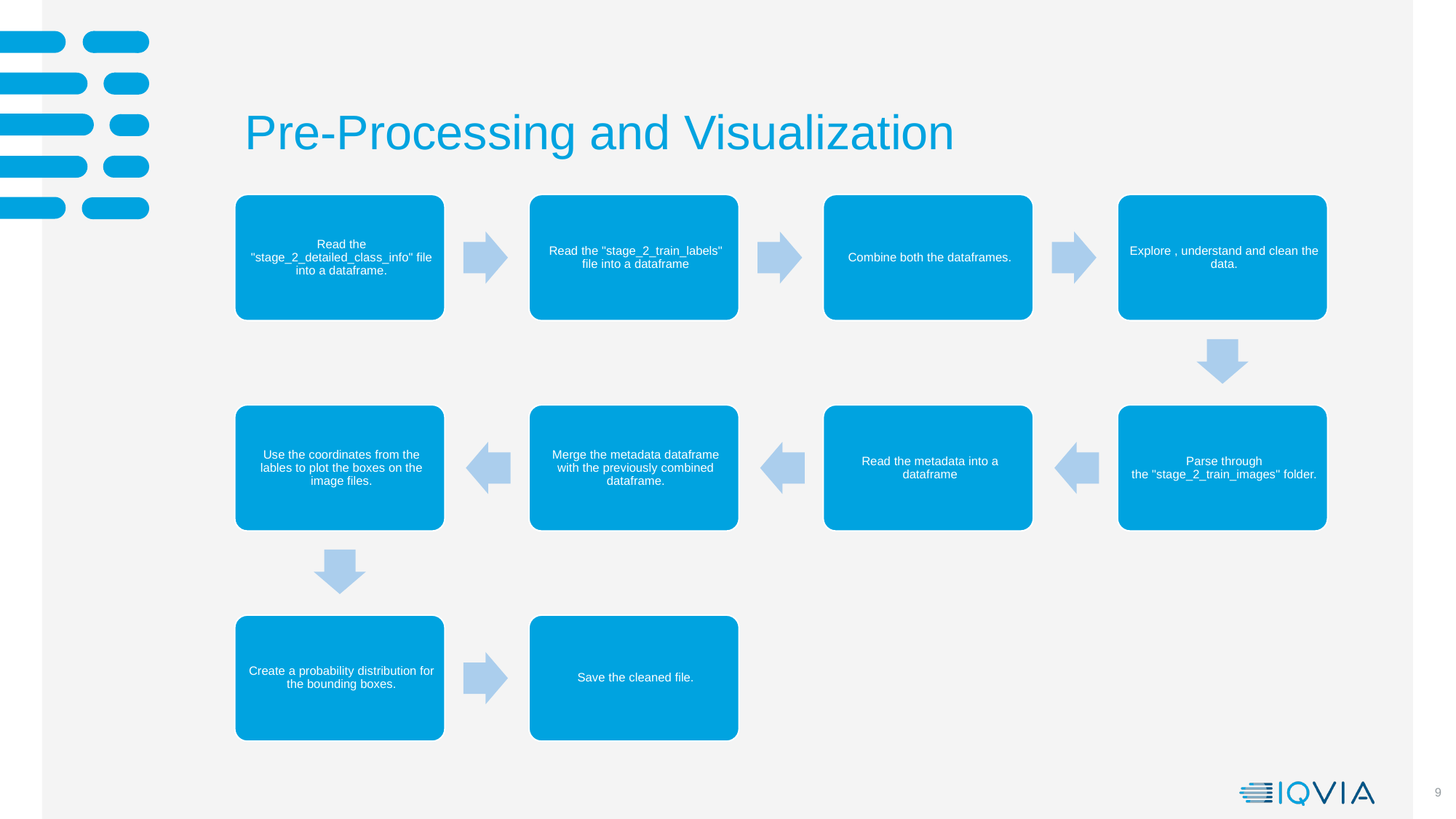

# Pre-Processing and Visualization
Read the "stage_2_detailed_class_info" file into a dataframe.

Read the "stage_2_train_labels" file into a dataframe

Combine both the dataframes.

Explore , understand and clean the data.

Parse through the "stage_2_train_images" folder.

Read the metadata into a dataframe

Merge the metadata dataframe with the previously combined dataframe.

Use the coordinates from the lables to plot the boxes on the image files.

Create a probability distribution for the bounding boxes.

Save the cleaned file.